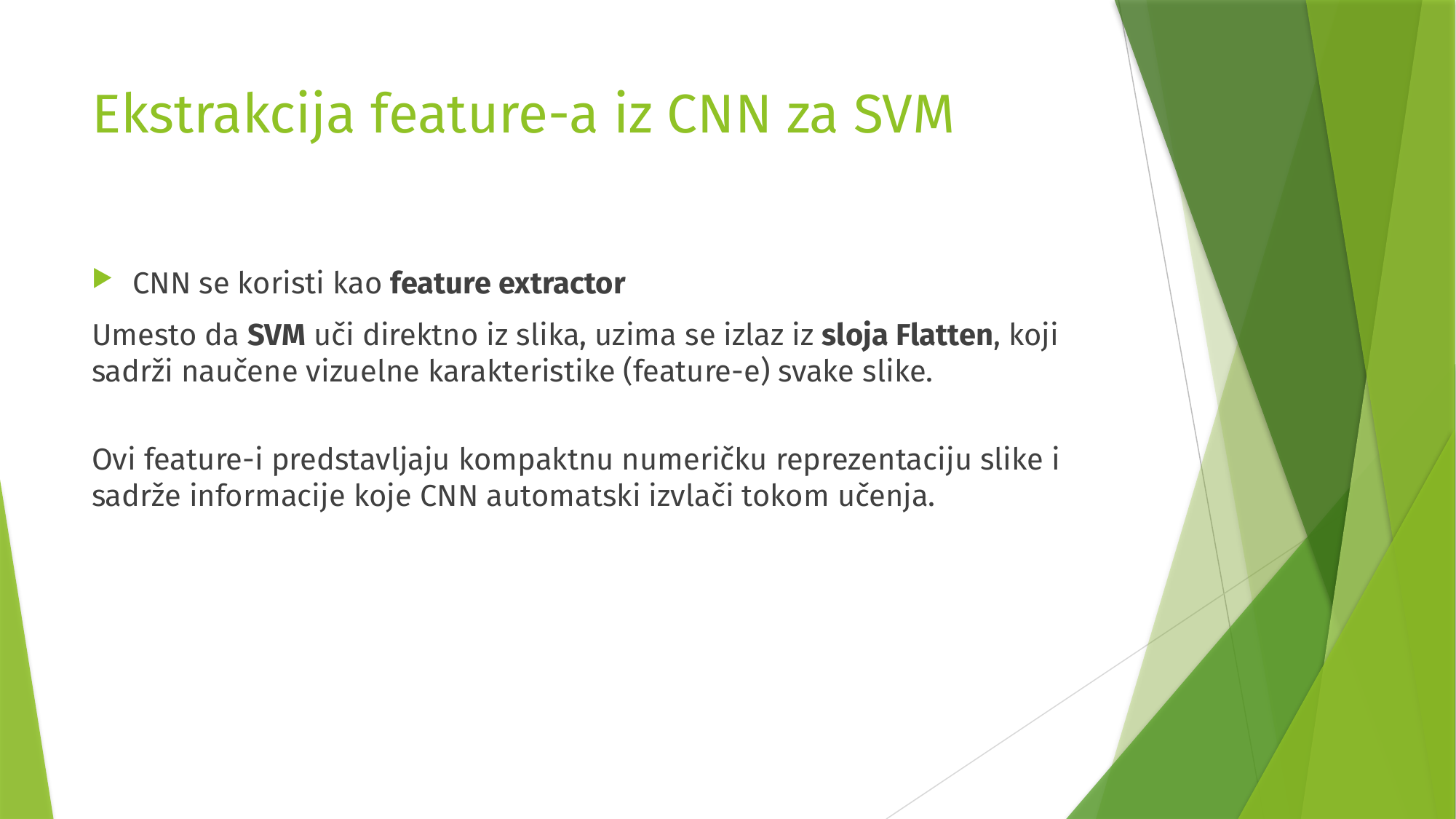

# Ekstrakcija feature-a iz CNN za SVM
CNN se koristi kao feature extractor
Umesto da SVM uči direktno iz slika, uzima se izlaz iz sloja Flatten, koji sadrži naučene vizuelne karakteristike (feature-e) svake slike.
Ovi feature-i predstavljaju kompaktnu numeričku reprezentaciju slike i sadrže informacije koje CNN automatski izvlači tokom učenja.